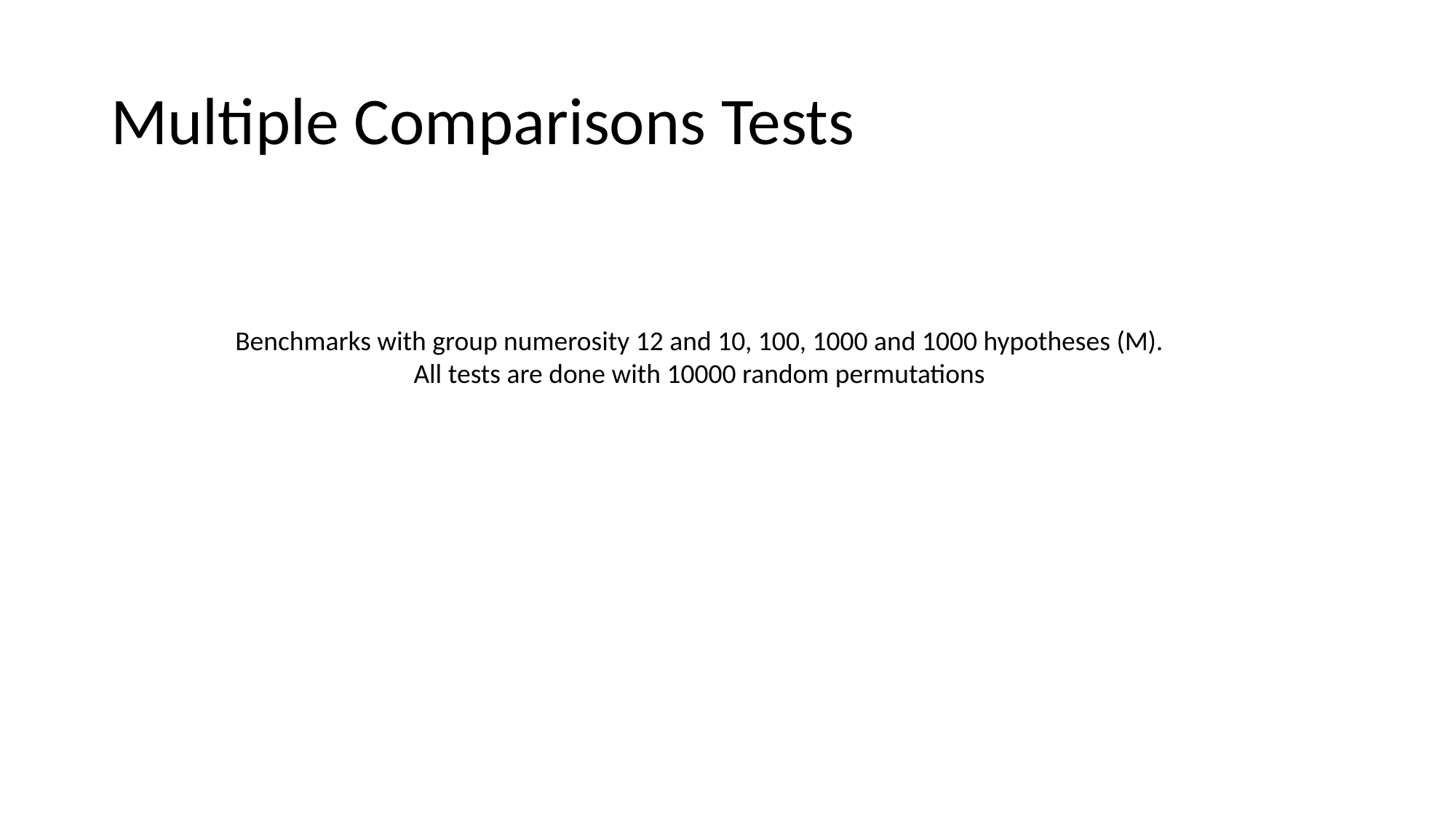

# Multiple Comparisons Tests
Benchmarks with group numerosity 12 and 10, 100, 1000 and 1000 hypotheses (M).
All tests are done with 10000 random permutations